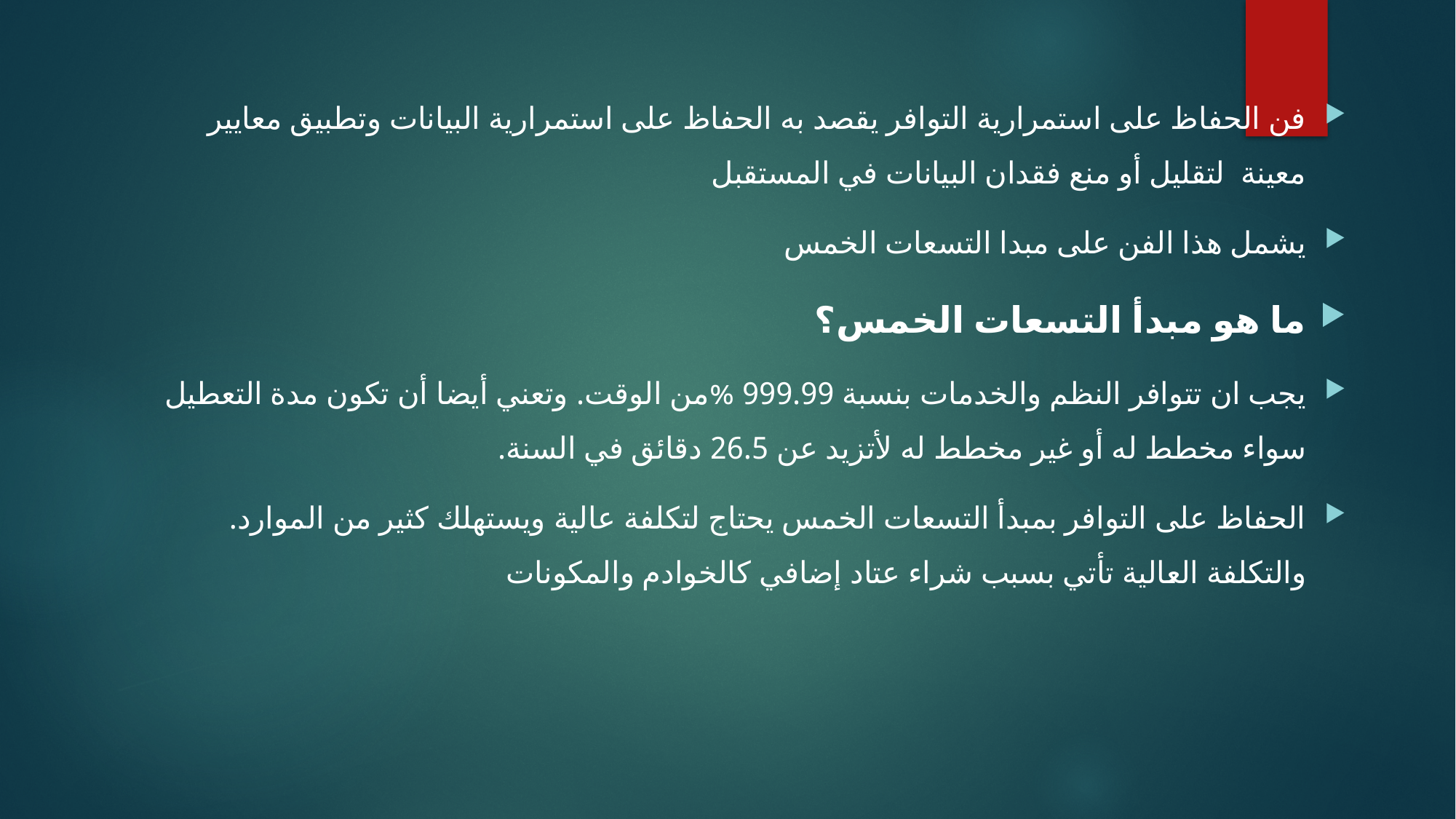

فن الحفاظ على استمرارية التوافر يقصد به الحفاظ على استمرارية البيانات وتطبيق معايير معينة  لتقليل أو منع فقدان البيانات في المستقبل
يشمل هذا الفن على مبدا التسعات الخمس
ما هو مبدأ التسعات الخمس؟
يجب ان تتوافر النظم والخدمات بنسبة 999.99 %من الوقت. وتعني أيضا أن تكون مدة التعطيل سواء مخطط له أو غير مخطط له لأتزيد عن 26.5 دقائق في السنة.
الحفاظ على التوافر بمبدأ التسعات الخمس يحتاج لتكلفة عالية ويستهلك كثير من الموارد. والتكلفة العالية تأتي بسبب شراء عتاد إضافي كالخوادم والمكونات